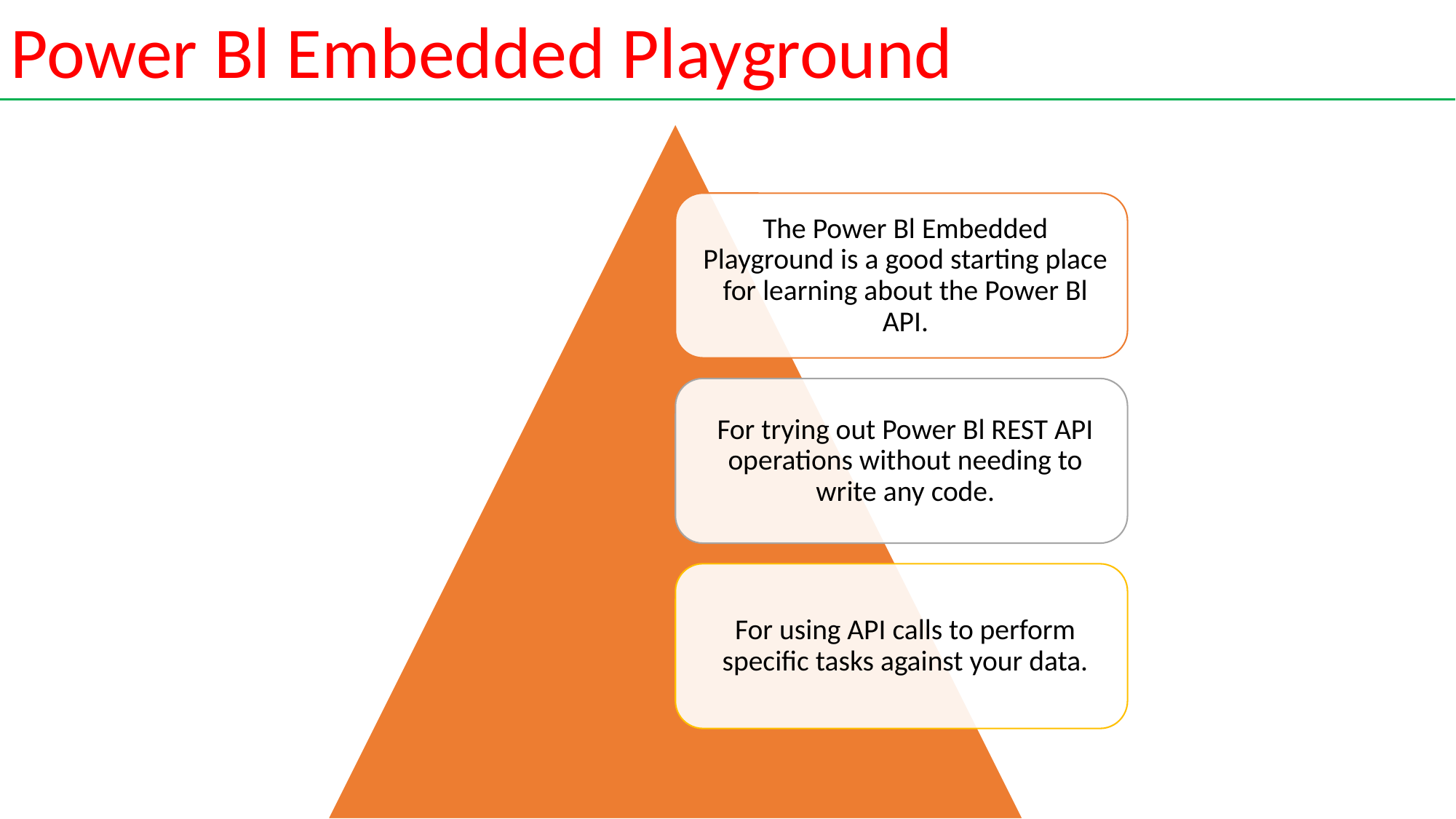

Power Bl Embedded Playground
The Power Bl Embedded Playground is a good starting place for learning about the Power Bl API.
For trying out Power Bl REST API operations without needing to write any code.
For using API calls to perform specific tasks against your data.